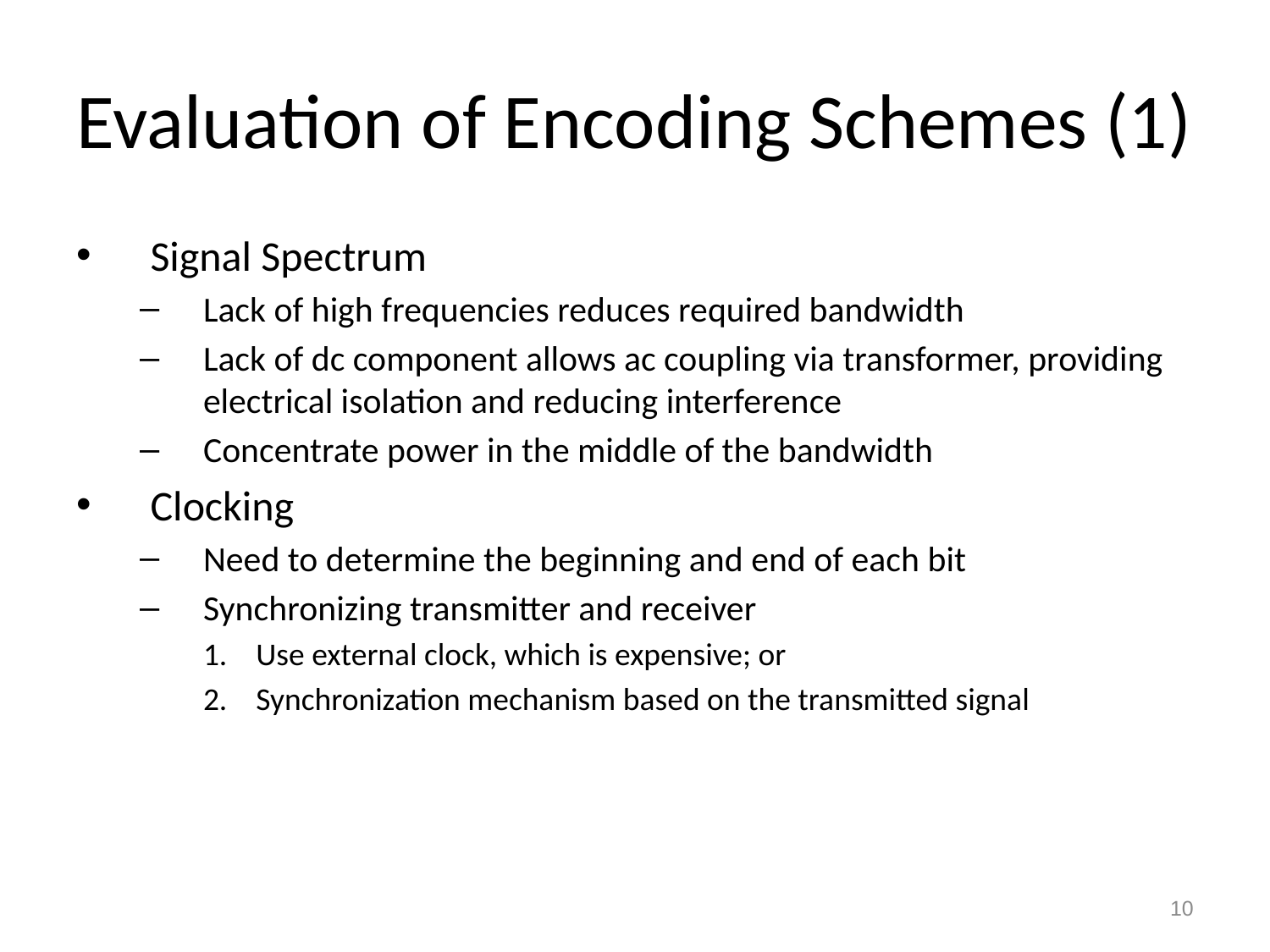

# Evaluation of Encoding Schemes (1)
Signal Spectrum
Lack of high frequencies reduces required bandwidth
Lack of dc component allows ac coupling via transformer, providing electrical isolation and reducing interference
Concentrate power in the middle of the bandwidth
Clocking
Need to determine the beginning and end of each bit
Synchronizing transmitter and receiver
Use external clock, which is expensive; or
Synchronization mechanism based on the transmitted signal

10